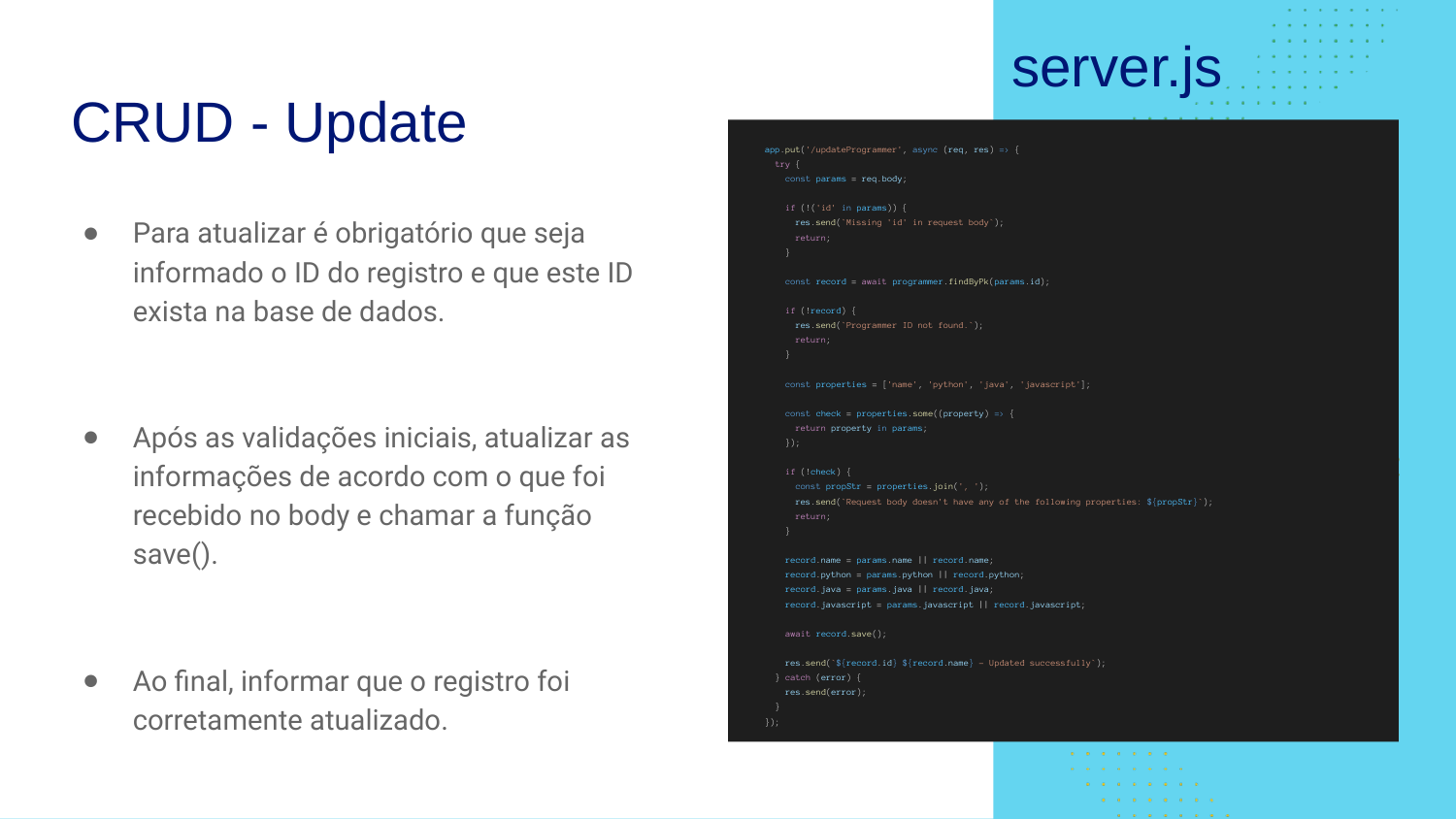

server.js
# CRUD - Update
app.put('/updateProgrammer', async (req, res) => {
  try {
    const params = req.body;

    if (!('id' in params)) {
      res.send(`Missing 'id' in request body`);
      return;
    }

    const record = await programmer.findByPk(params.id);

    if (!record) {
      res.send(`Programmer ID not found.`);
      return;
    }

    const properties = ['name', 'python', 'java', 'javascript'];

    const check = properties.some((property) => {
      return property in params;
    });

    if (!check) {
      const propStr = properties.join(', ');
      res.send(`Request body doesn't have any of the following properties: ${propStr}`);
      return;
    }

    record.name = params.name || record.name;
    record.python = params.python || record.python;
    record.java = params.java || record.java;
    record.javascript = params.javascript || record.javascript;

    await record.save();

    res.send(`${record.id} ${record.name} - Updated successfully`);
  } catch (error) {
    res.send(error);
  }
});

Para atualizar é obrigatório que seja informado o ID do registro e que este ID exista na base de dados.

Após as validações iniciais, atualizar as informações de acordo com o que foi recebido no body e chamar a função save().

Ao final, informar que o registro foi corretamente atualizado.